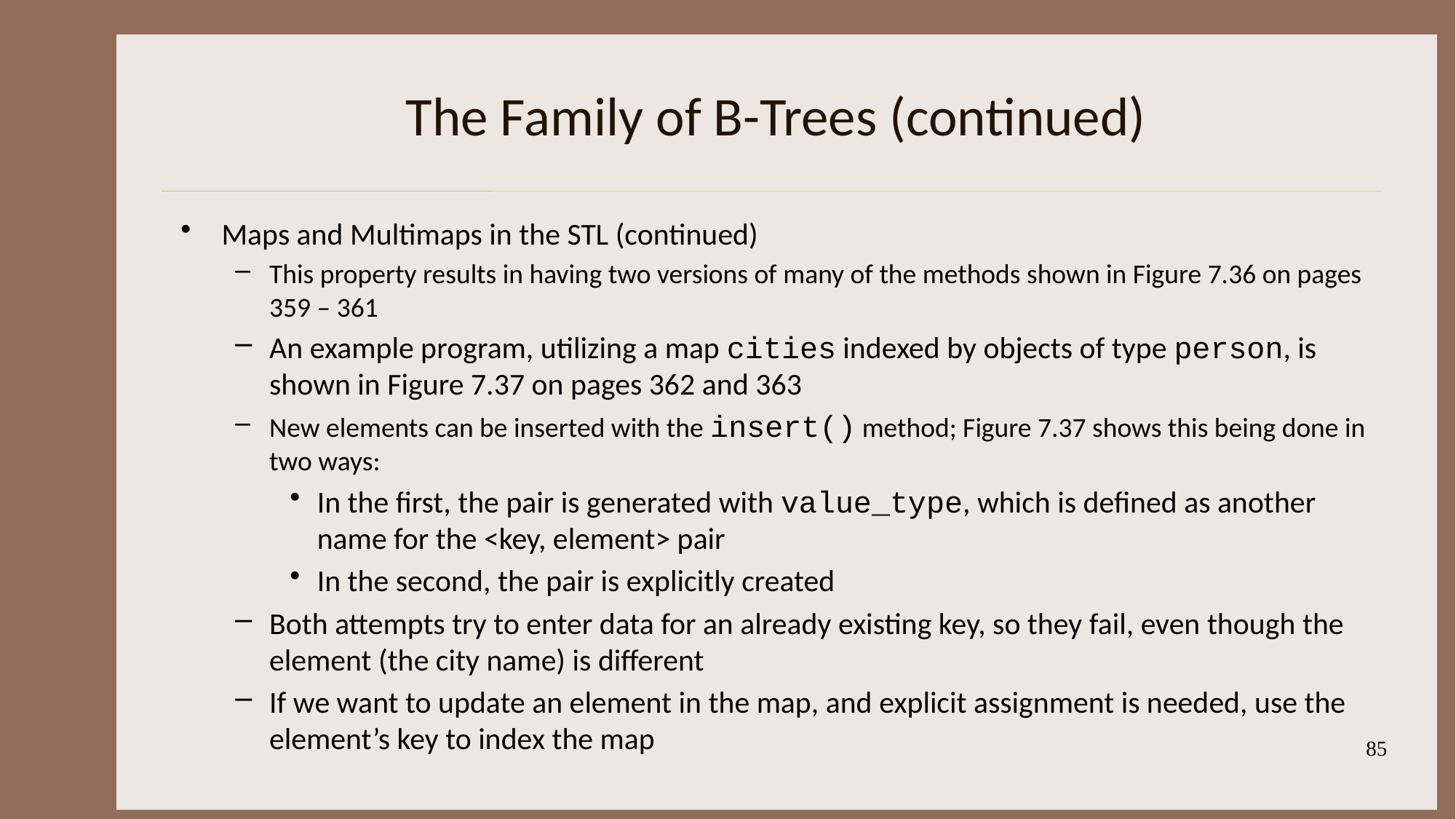

# The Family of B-Trees (continued)
Maps and Multimaps in the STL (continued)
This property results in having two versions of many of the methods shown in Figure 7.36 on pages 359 – 361
An example program, utilizing a map cities indexed by objects of type person, is shown in Figure 7.37 on pages 362 and 363
New elements can be inserted with the insert() method; Figure 7.37 shows this being done in two ways:
In the first, the pair is generated with value_type, which is defined as another name for the <key, element> pair
In the second, the pair is explicitly created
Both attempts try to enter data for an already existing key, so they fail, even though the element (the city name) is different
If we want to update an element in the map, and explicit assignment is needed, use the element’s key to index the map
85